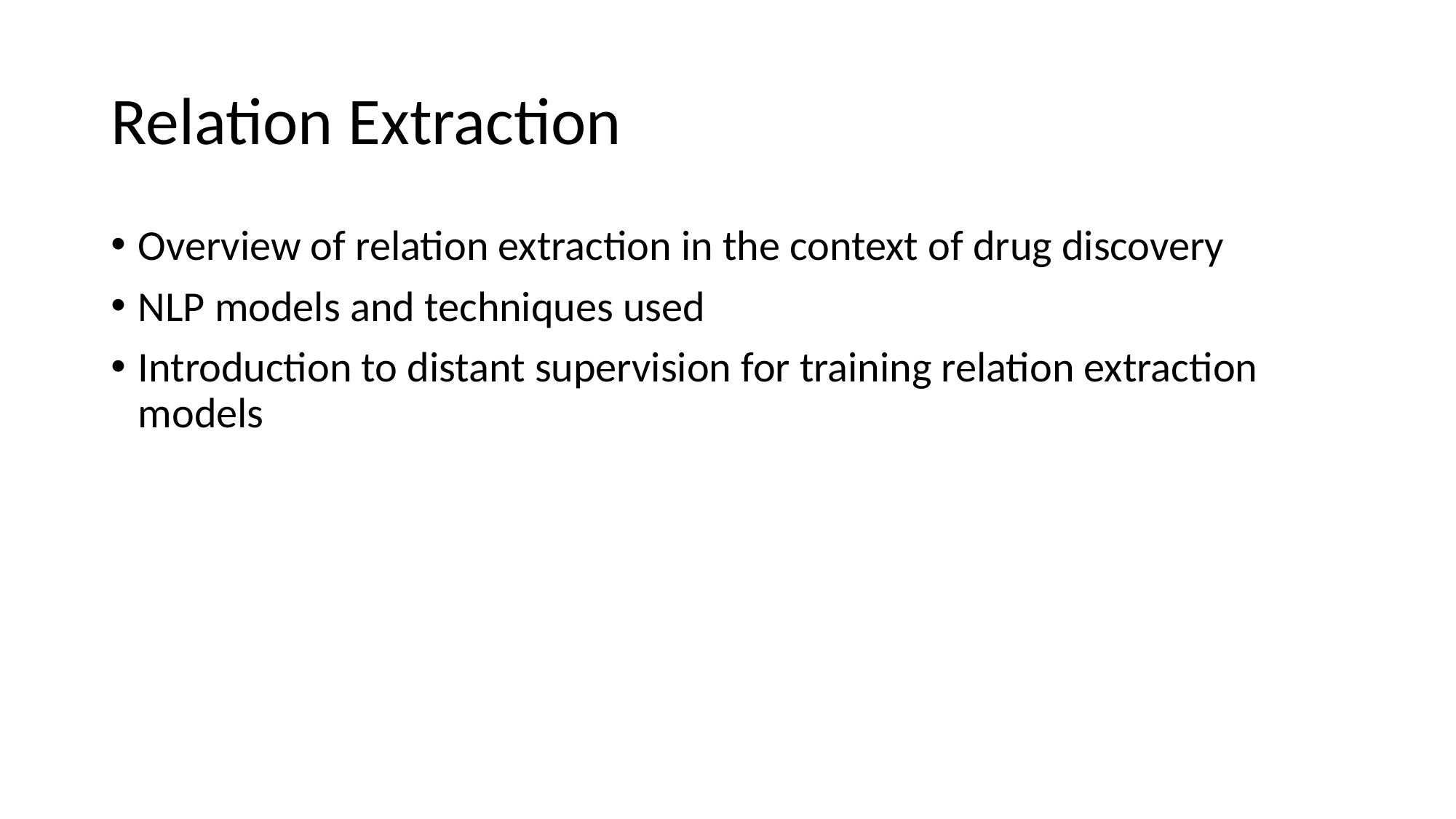

# Relation Extraction
Overview of relation extraction in the context of drug discovery
NLP models and techniques used
Introduction to distant supervision for training relation extraction models